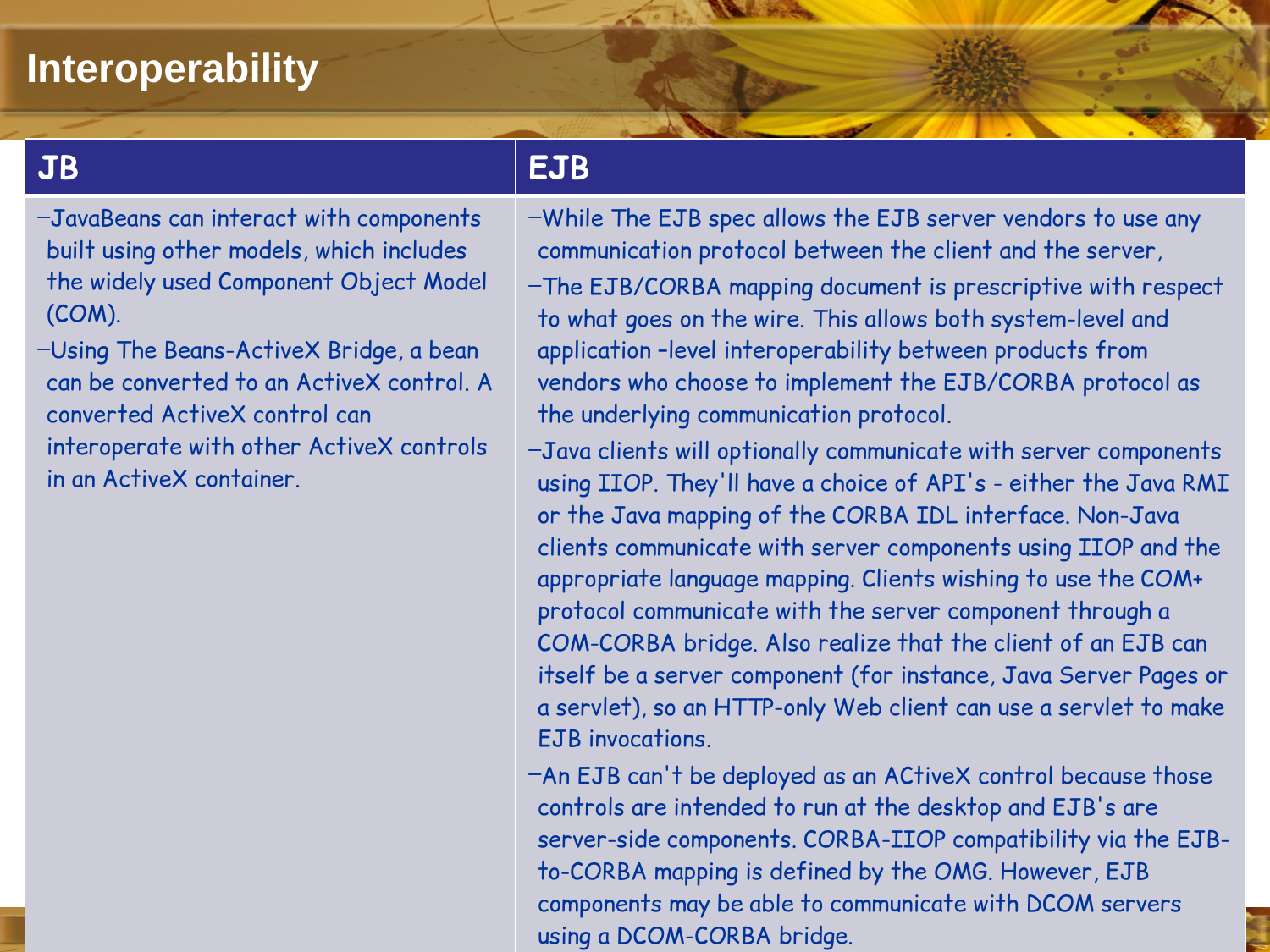

# Interoperability
| JB | EJB |
| --- | --- |
| JavaBeans can interact with components built using other models, which includes the widely used Component Object Model (COM). Using The Beans-ActiveX Bridge, a bean can be converted to an ActiveX control. A converted ActiveX control can interoperate with other ActiveX controls in an ActiveX container. | While The EJB spec allows the EJB server vendors to use any communication protocol between the client and the server, The EJB/CORBA mapping document is prescriptive with respect to what goes on the wire. This allows both system-level and application –level interoperability between products from vendors who choose to implement the EJB/CORBA protocol as the underlying communication protocol. Java clients will optionally communicate with server components using IIOP. They'll have a choice of API's - either the Java RMI or the Java mapping of the CORBA IDL interface. Non-Java clients communicate with server components using IIOP and the appropriate language mapping. Clients wishing to use the COM+ protocol communicate with the server component through a COM-CORBA bridge. Also realize that the client of an EJB can itself be a server component (for instance, Java Server Pages or a servlet), so an HTTP-only Web client can use a servlet to make EJB invocations. An EJB can't be deployed as an ACtiveX control because those controls are intended to run at the desktop and EJB's are server-side components. CORBA-IIOP compatibility via the EJB-to-CORBA mapping is defined by the OMG. However, EJB components may be able to communicate with DCOM servers using a DCOM-CORBA bridge. |